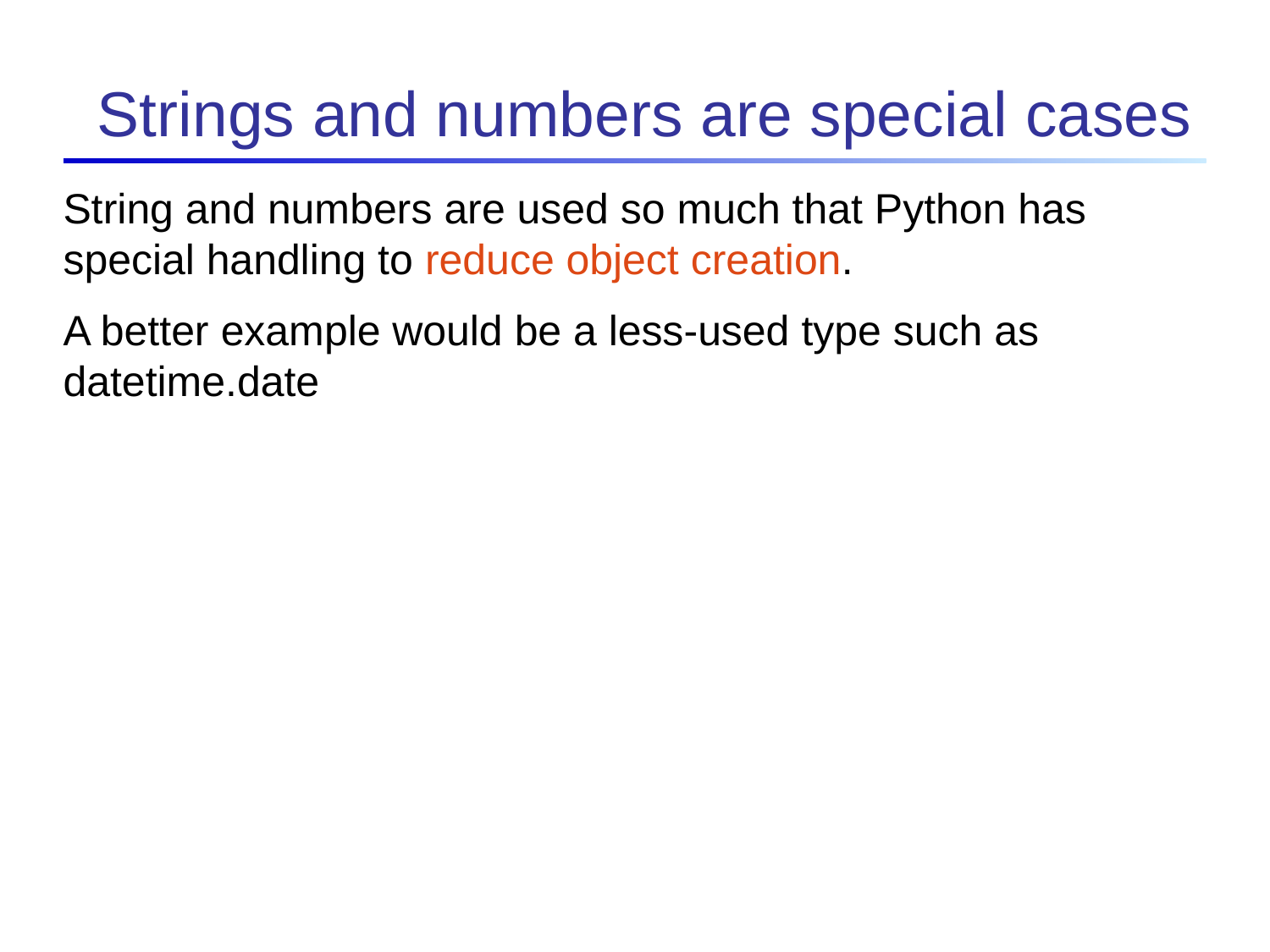

Strings and numbers are special cases
String and numbers are used so much that Python has special handling to reduce object creation.
A better example would be a less-used type such as datetime.date